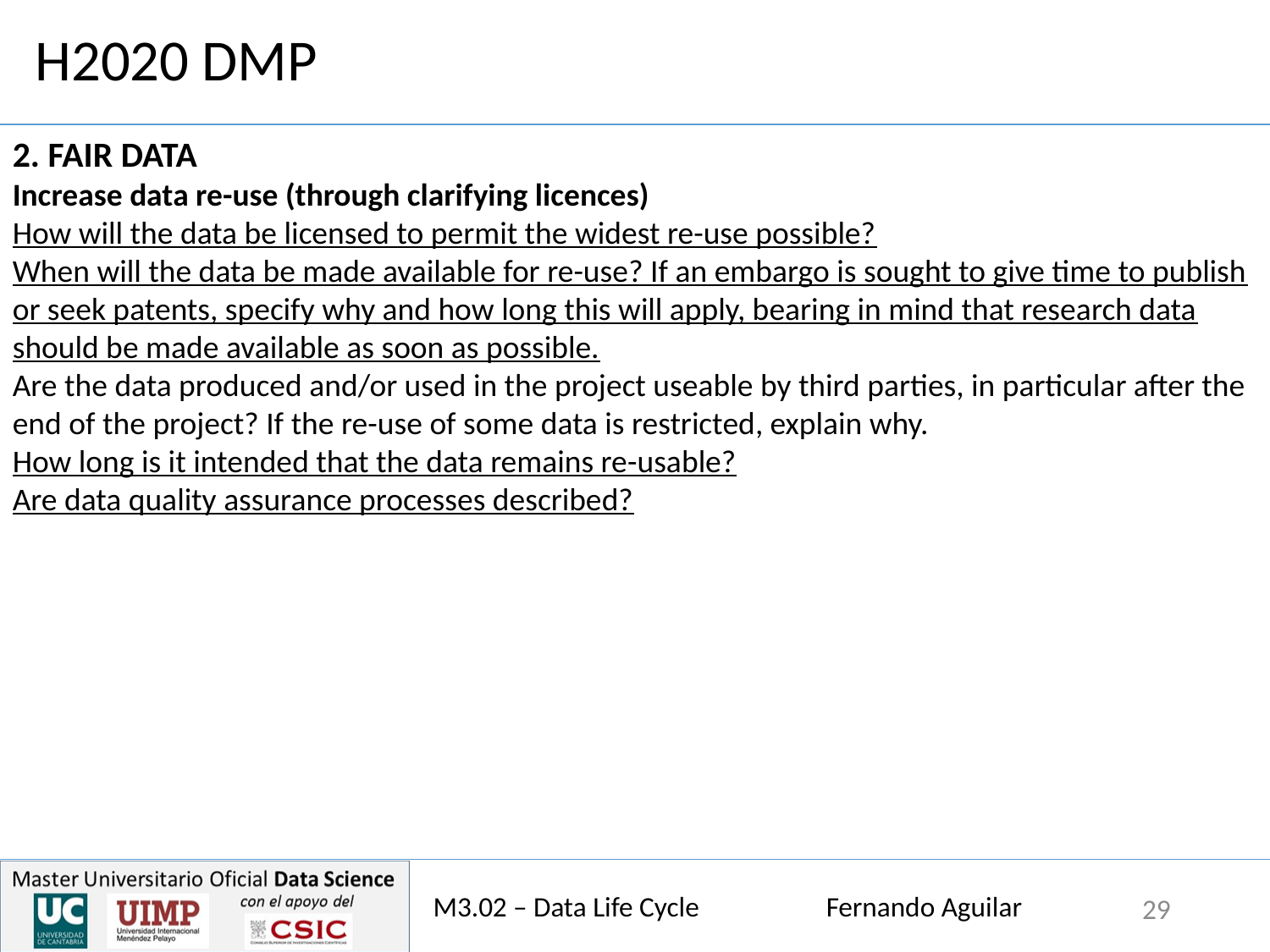

# H2020 DMP
2. FAIR DATA
Increase data re-use (through clarifying licences)
How will the data be licensed to permit the widest re-use possible?
When will the data be made available for re-use? If an embargo is sought to give time to publish or seek patents, specify why and how long this will apply, bearing in mind that research data should be made available as soon as possible.
Are the data produced and/or used in the project useable by third parties, in particular after the end of the project? If the re-use of some data is restricted, explain why.
How long is it intended that the data remains re-usable?
Are data quality assurance processes described?

M3.02 – Data Life Cycle                    Fernando Aguilar
29